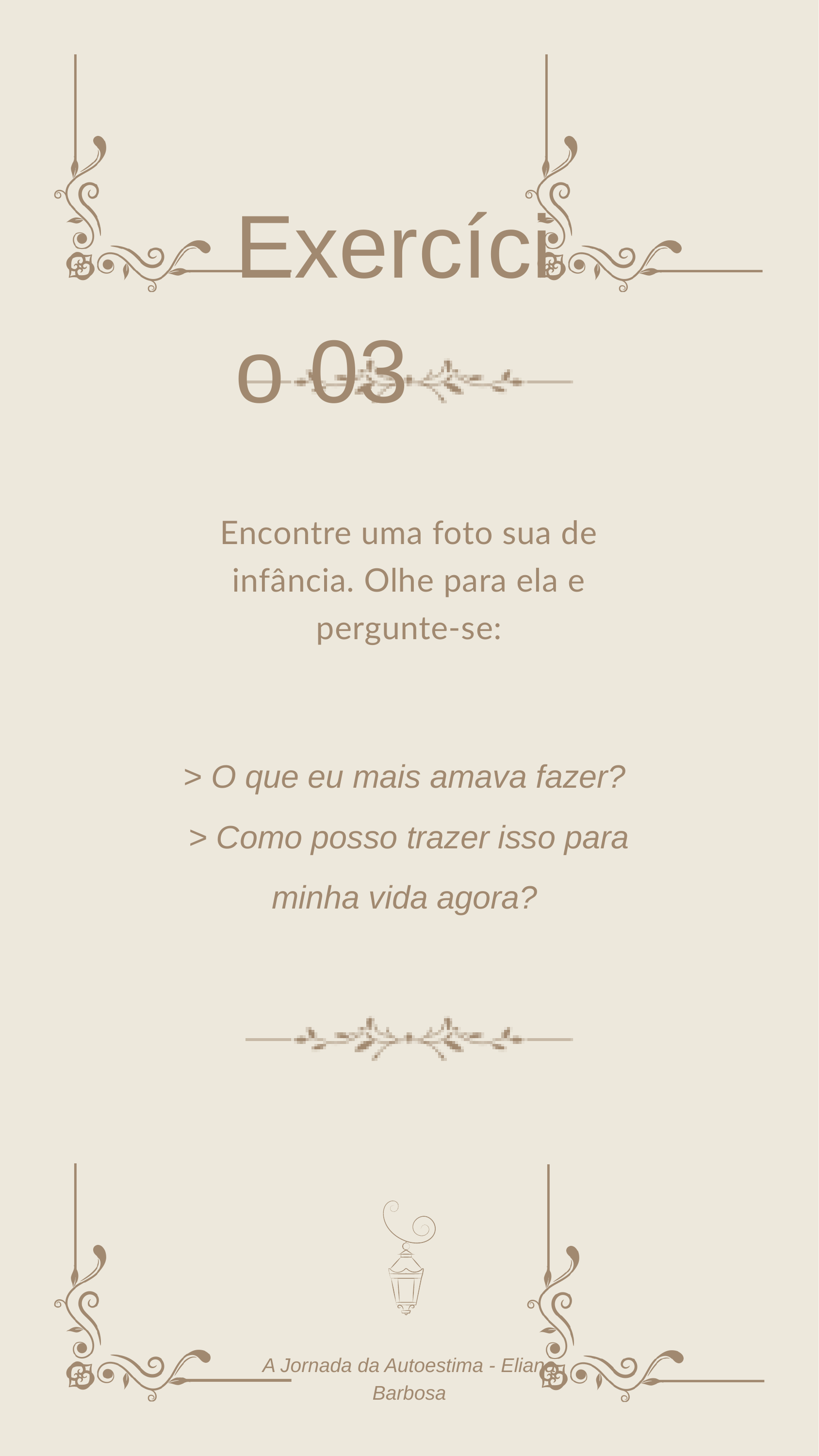

Exercício 03

Encontre uma foto sua de infância. Olhe para ela e pergunte-se:
> O que eu mais amava fazer?
> Como posso trazer isso para minha vida agora?

A Jornada da Autoestima - Eliana Barbosa